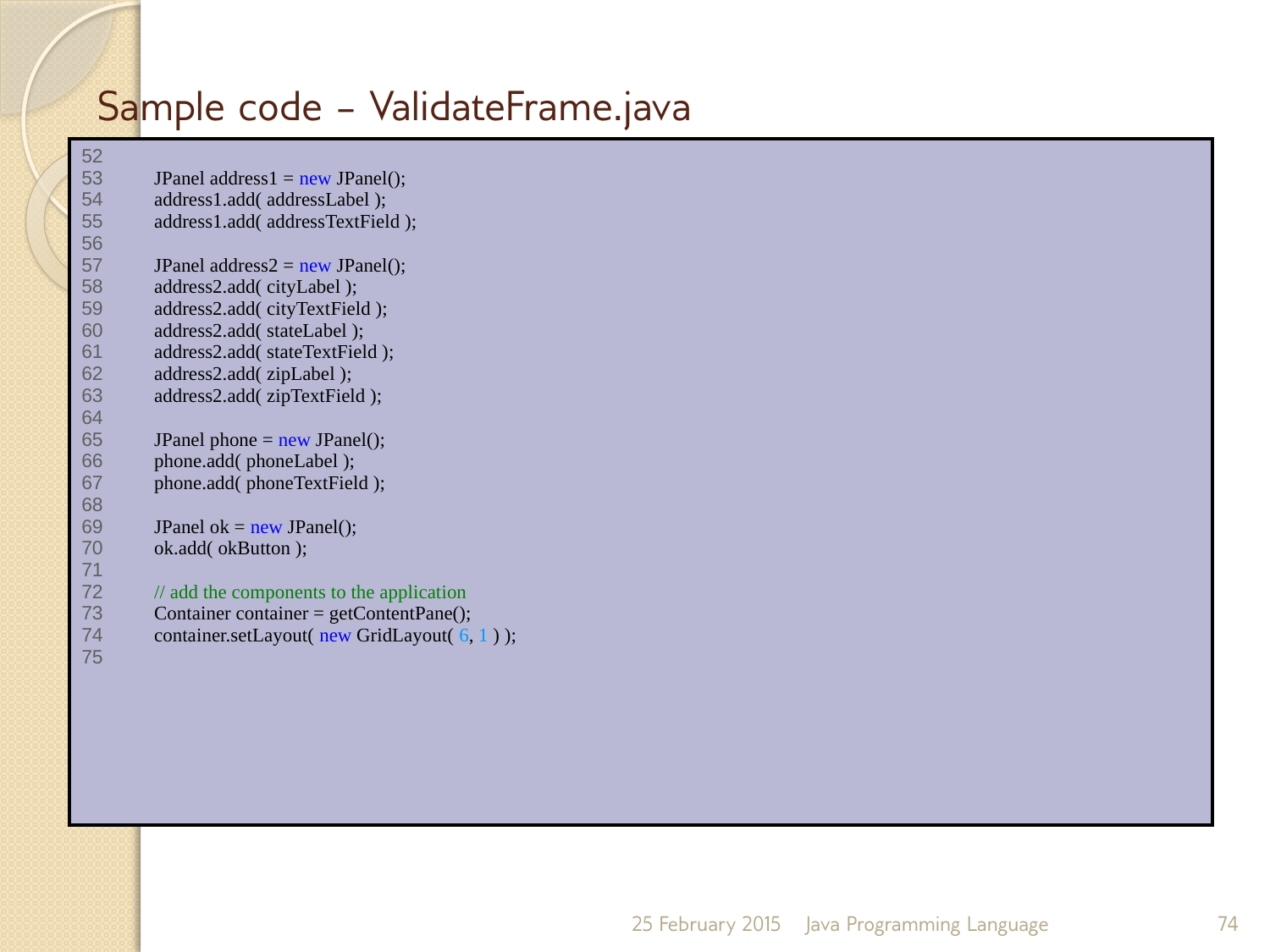

# Sample code – ValidateFrame.java
| 52 53 JPanel address1 = new JPanel(); 54 address1.add( addressLabel ); 55 address1.add( addressTextField ); 56 57 JPanel address2 = new JPanel(); 58 address2.add( cityLabel ); 59 address2.add( cityTextField ); 60 address2.add( stateLabel ); 61 address2.add( stateTextField ); 62 address2.add( zipLabel ); 63 address2.add( zipTextField ); 64 65 JPanel phone = new JPanel(); 66 phone.add( phoneLabel ); 67 phone.add( phoneTextField ); 68 69 JPanel ok = new JPanel(); 70 ok.add( okButton ); 71 72 // add the components to the application 73 Container container = getContentPane(); 74 container.setLayout( new GridLayout( 6, 1 ) ); 75 |
| --- |
25 February 2015
Java Programming Language
74